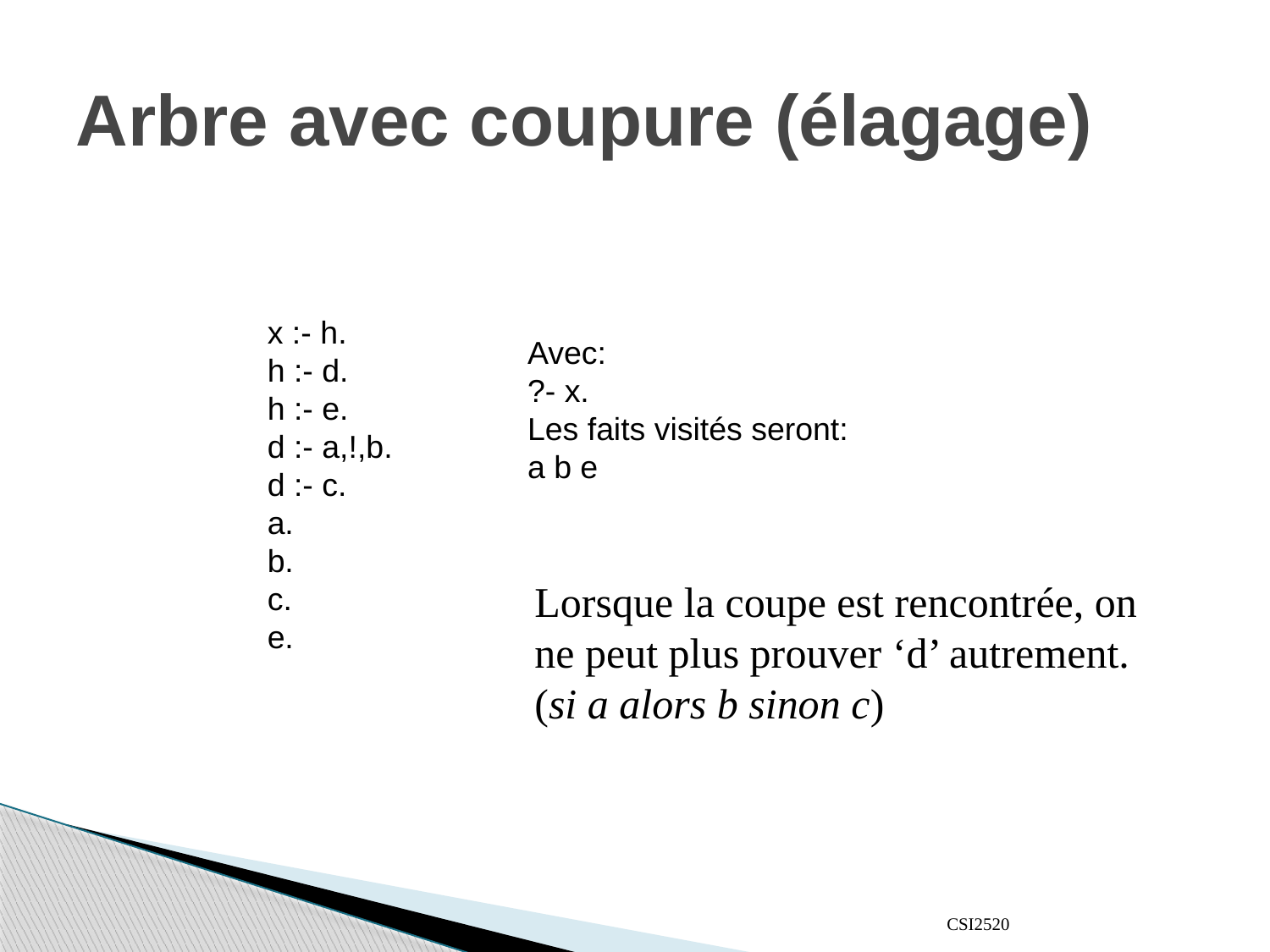

# Arbre avec coupure (élagage)
x :- h.
h :- d.
h :- e.
d :- a,!,b.
d :- c.
a.
b.
c.
e.
Avec:
?- x.
Les faits visités seront:
a b e
Lorsque la coupe est rencontrée, on ne peut plus prouver ‘d’ autrement.
(si a alors b sinon c)
CSI2520